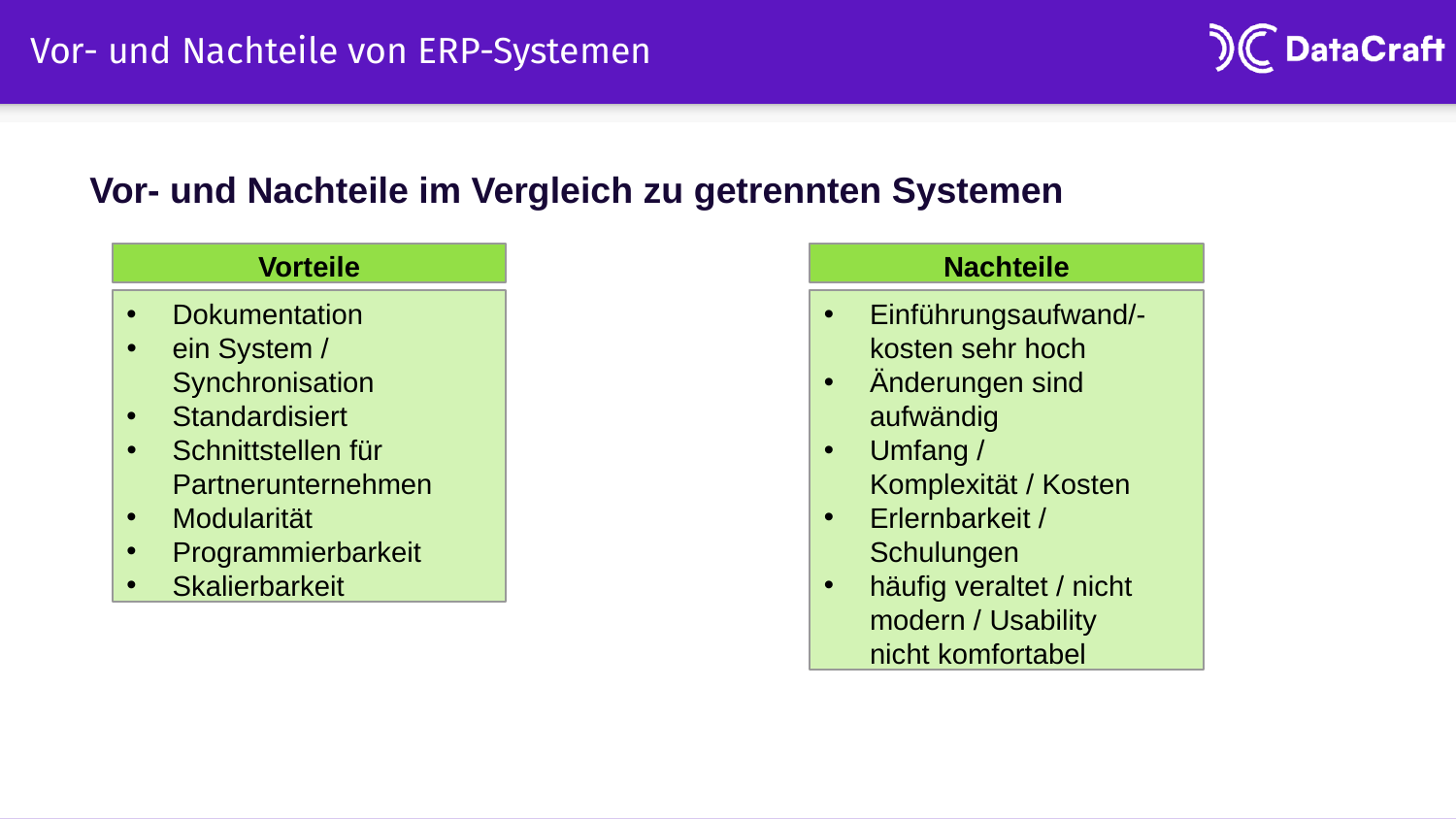

# Vor- und Nachteile von ERP-Systemen
Vor- und Nachteile im Vergleich zu getrennten Systemen
Vorteile
Nachteile
Dokumentation
ein System / Synchronisation
Standardisiert
Schnittstellen für Partnerunternehmen
Modularität
Programmierbarkeit
Skalierbarkeit
Einführungsaufwand/- kosten sehr hoch
Änderungen sind aufwändig
Umfang / Komplexität / Kosten
Erlernbarkeit / Schulungen
häufig veraltet / nicht modern / Usability nicht komfortabel